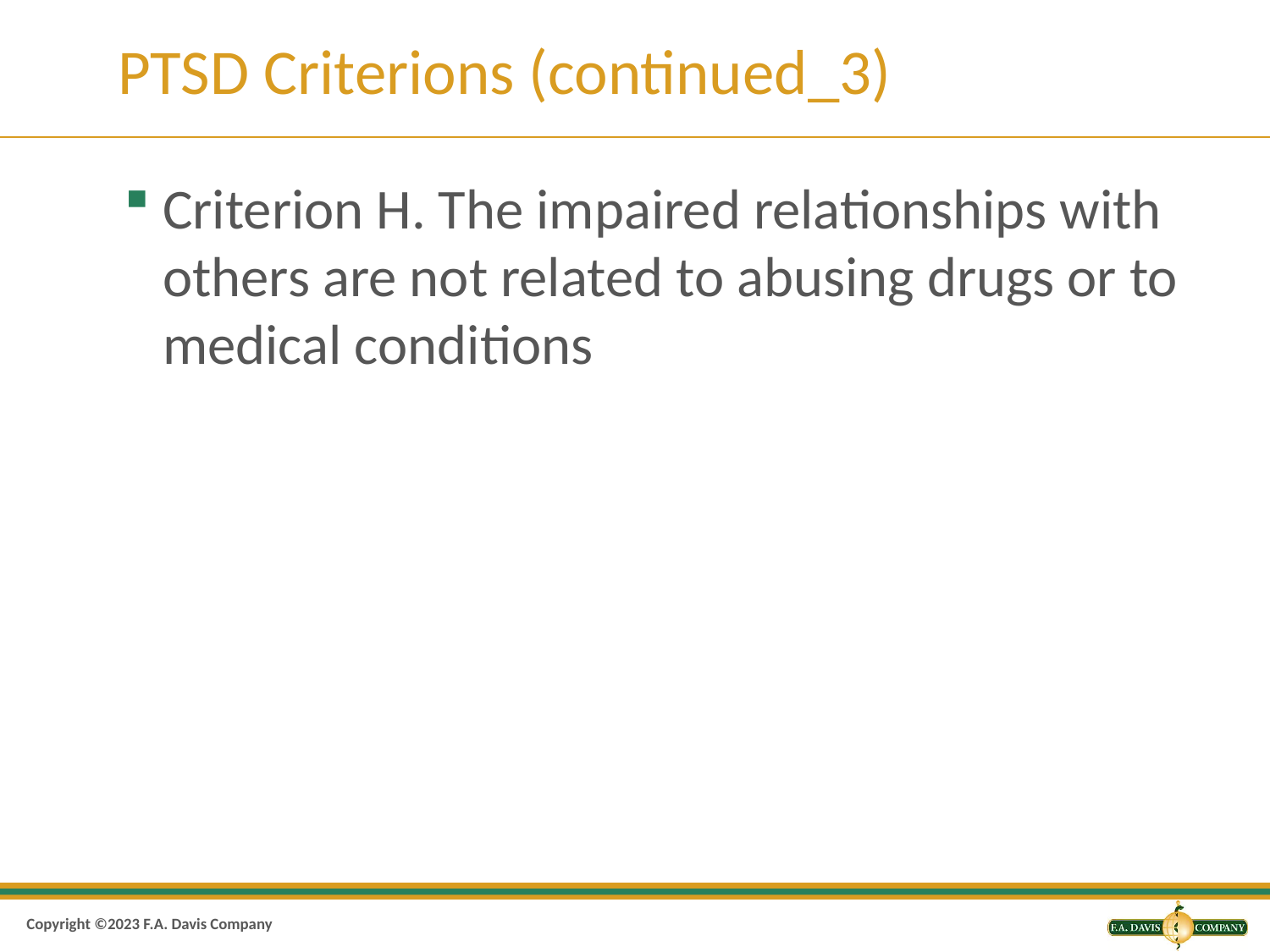

# PTSD Criterions (continued_3)
Criterion H. The impaired relationships with others are not related to abusing drugs or to medical conditions